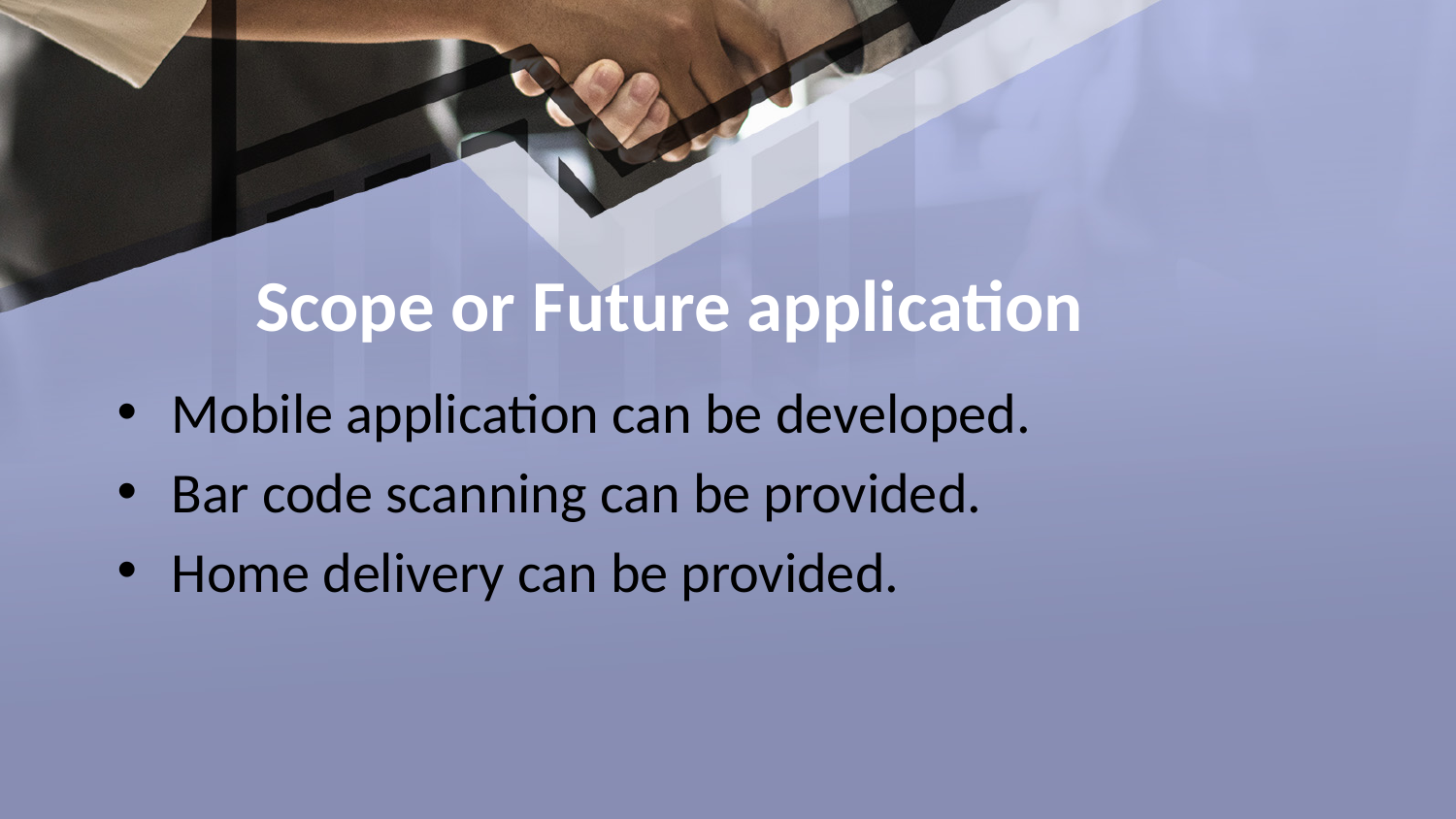

Scope or Future application
Mobile application can be developed.
Bar code scanning can be provided.
Home delivery can be provided.